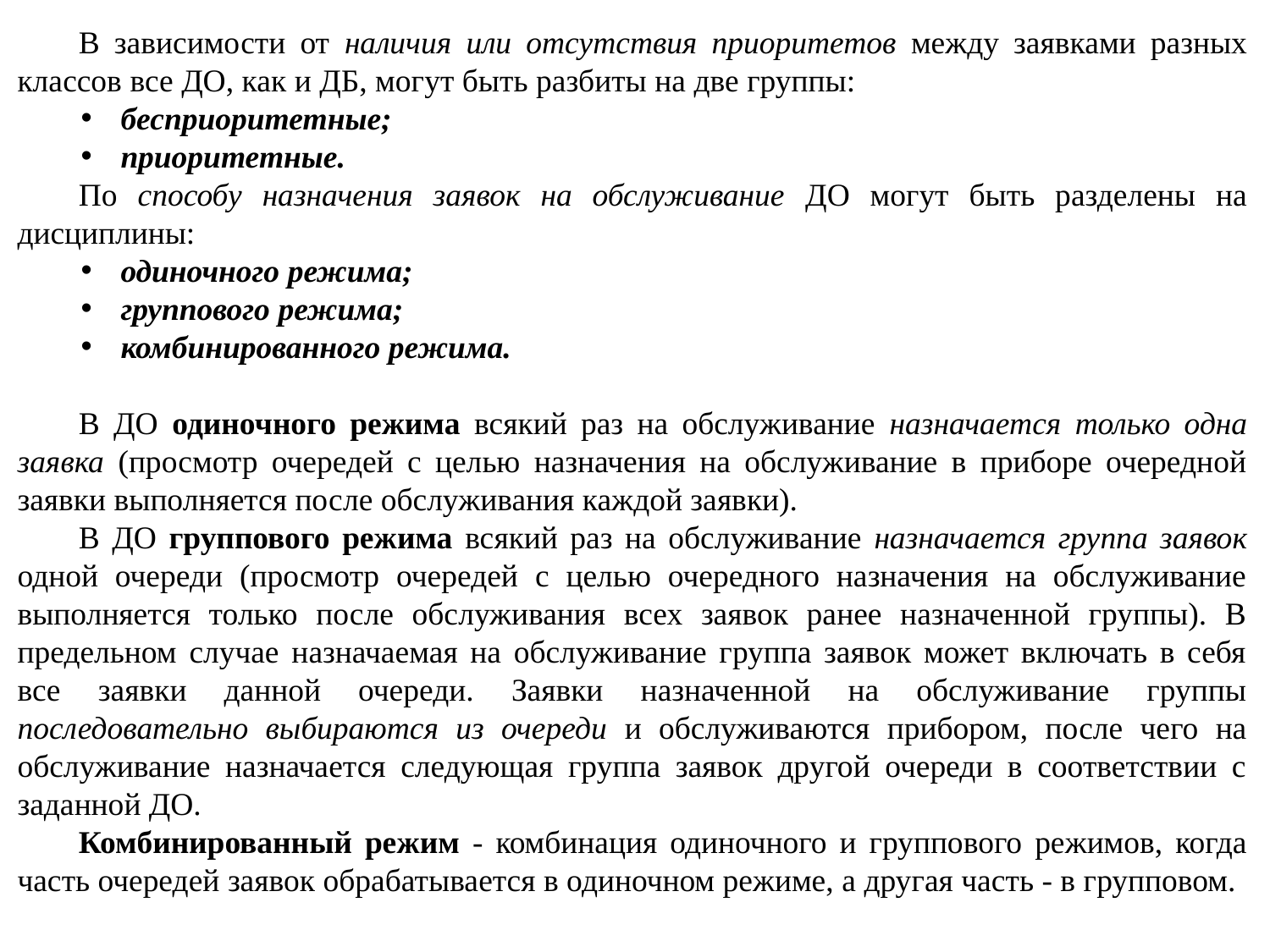

В зависимости от наличия или отсутствия приоритетов между заявками разных классов все ДО, как и ДБ, могут быть разбиты на две группы:
бесприоритетные;
приоритетные.
По способу назначения заявок на обслуживание ДО могут быть разделены на дисциплины:
одиночного режима;
группового режима;
комбинированного режима.

В ДО одиночного режима всякий раз на обслуживание назначается только одна заявка (просмотр очередей с целью назначения на обслуживание в приборе очередной заявки выполняется после обслуживания каждой заявки).
В ДО группового режима всякий раз на обслуживание назначается группа заявок одной очереди (просмотр очередей с целью очередного назначения на обслуживание выполняется только после обслуживания всех заявок ранее назначенной группы). В предельном случае назначаемая на обслуживание группа заявок может включать в себя все заявки данной очереди. Заявки назначенной на обслуживание группы последовательно выбираются из очереди и обслуживаются прибором, после чего на обслуживание назначается следующая группа заявок другой очереди в соответствии с заданной ДО.
Комбинированный режим - комбинация одиночного и группового режимов, когда часть очередей заявок обрабатывается в одиночном режиме, а другая часть - в групповом.